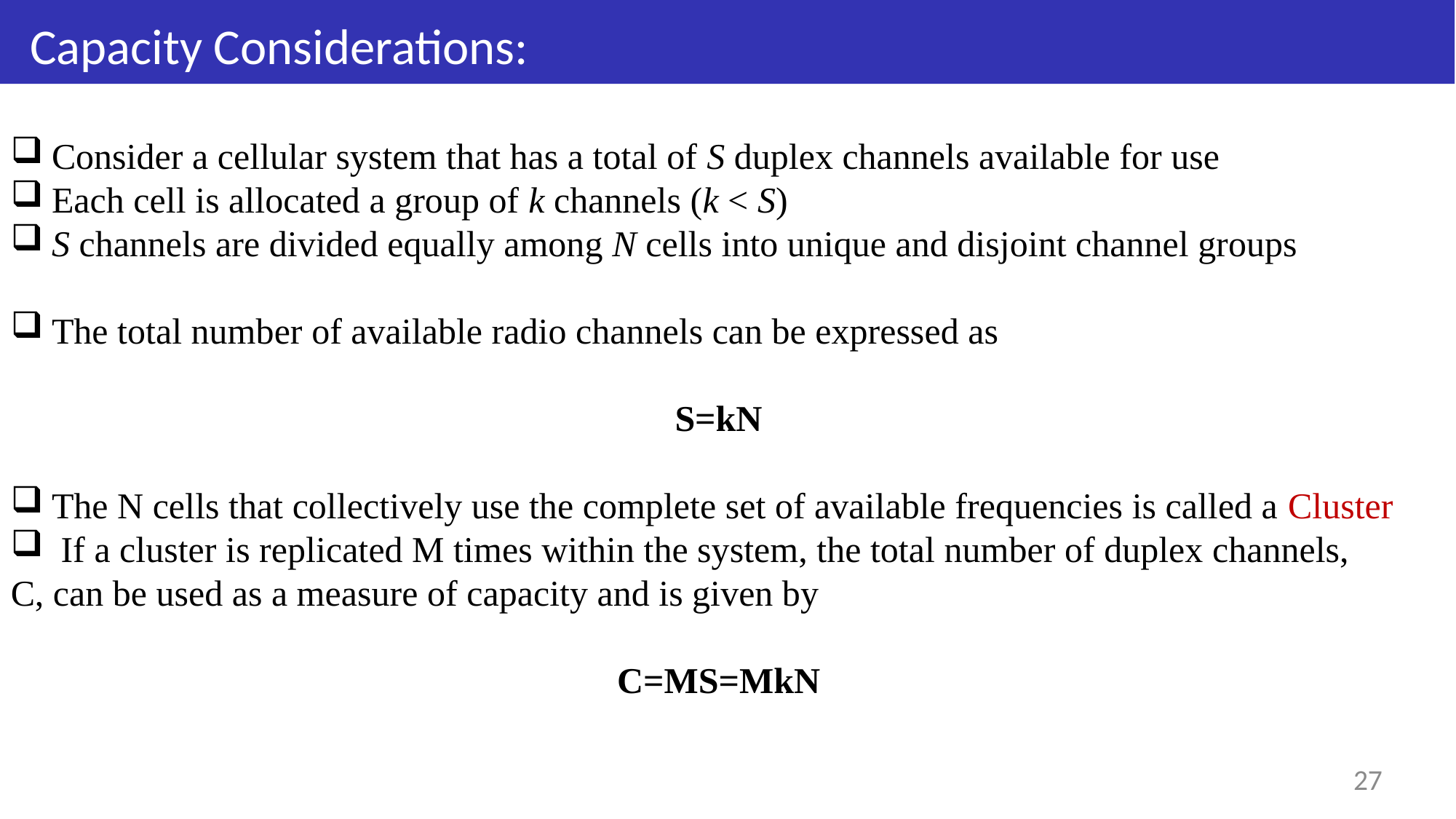

# Capacity Considerations:
Consider a cellular system that has a total of S duplex channels available for use
Each cell is allocated a group of k channels (k < S)
S channels are divided equally among N cells into unique and disjoint channel groups

The total number of available radio channels can be expressed as

S=kN

The N cells that collectively use the complete set of available frequencies is called a Cluster
 If a cluster is replicated M times within the system, the total number of duplex channels,
C, can be used as a measure of capacity and is given by

C=MS=MkN
27